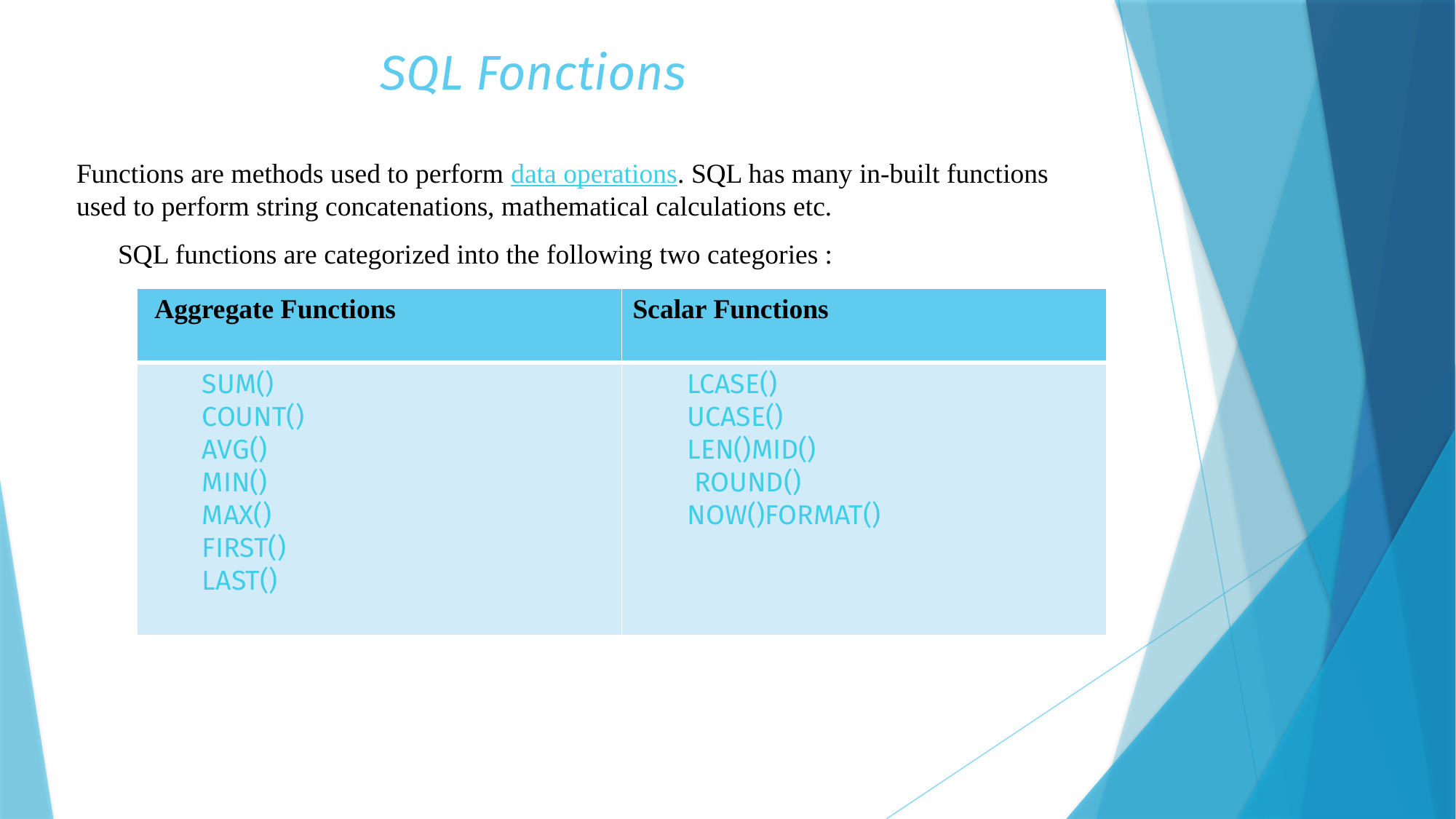

# SQL Fonctions
Functions are methods used to perform data operations. SQL has many in-built functions used to perform string concatenations, mathematical calculations etc.
      SQL functions are categorized into the following two categories :

| Aggregate Functions | Scalar Functions |
| --- | --- |
| SUM() COUNT()  AVG()  MIN() MAX() FIRST() LAST() | LCASE() UCASE()  LEN()MID()  ROUND()  NOW()FORMAT() |